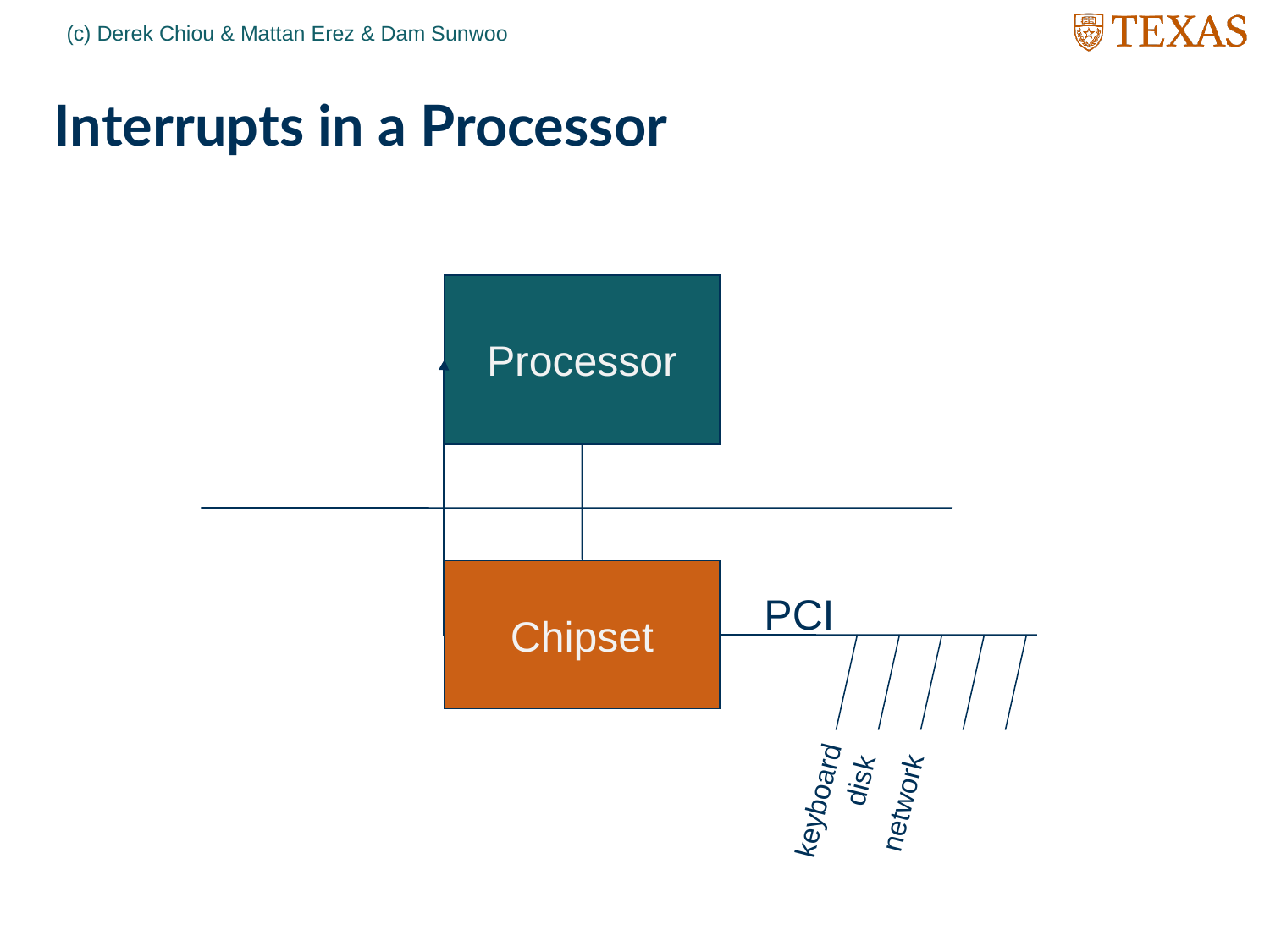

(c) Derek Chiou & Mattan Erez & Dam Sunwoo
# Interrupts in a Processor
Processor

Chipset
PCI

disk
keyboard
network